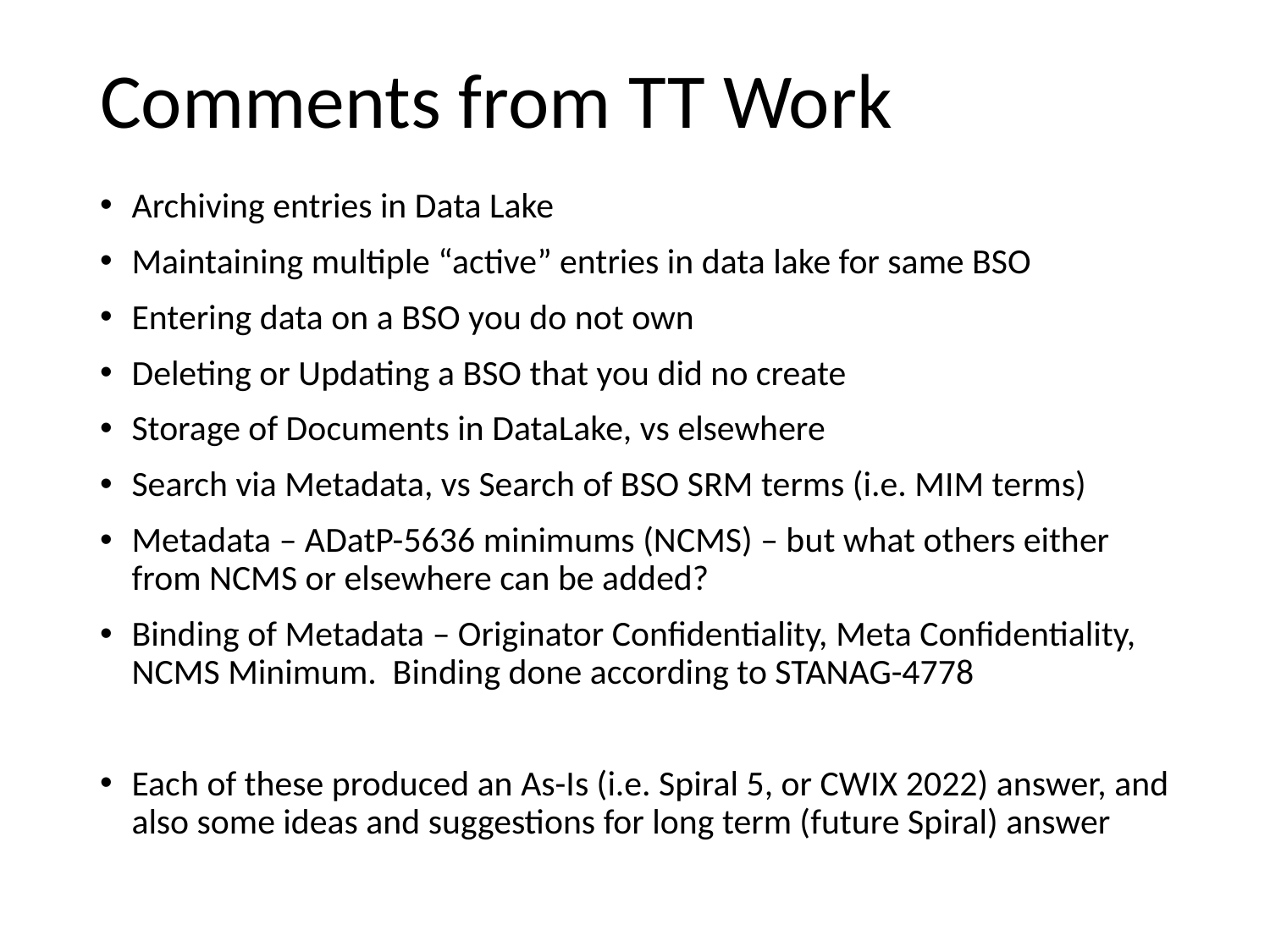

# Comments from TT Work
Archiving entries in Data Lake
Maintaining multiple “active” entries in data lake for same BSO
Entering data on a BSO you do not own
Deleting or Updating a BSO that you did no create
Storage of Documents in DataLake, vs elsewhere
Search via Metadata, vs Search of BSO SRM terms (i.e. MIM terms)
Metadata – ADatP-5636 minimums (NCMS) – but what others either from NCMS or elsewhere can be added?
Binding of Metadata – Originator Confidentiality, Meta Confidentiality, NCMS Minimum.  Binding done according to STANAG-4778

Each of these produced an As-Is (i.e. Spiral 5, or CWIX 2022) answer, and also some ideas and suggestions for long term (future Spiral) answer